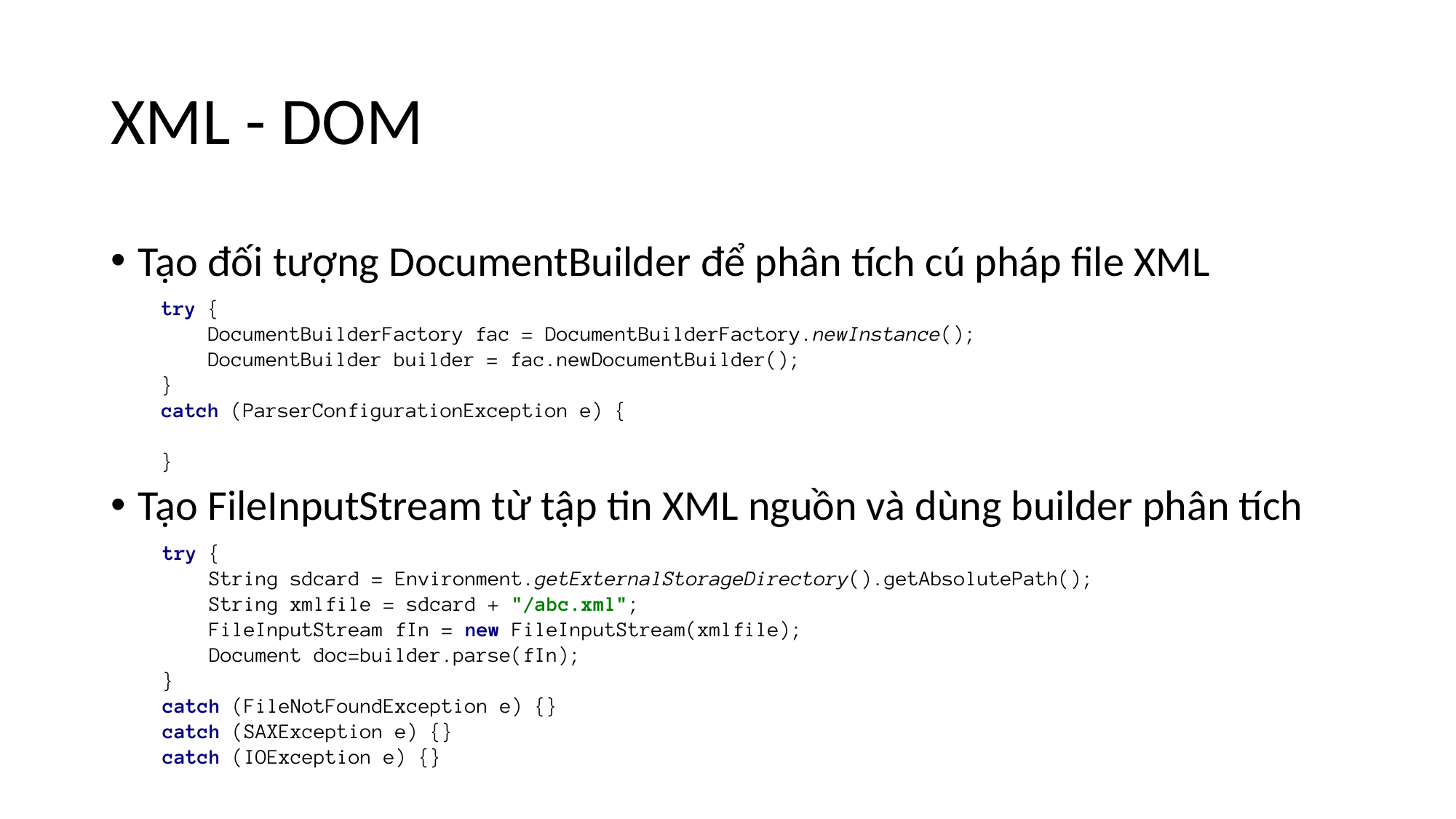

# XML - DOM
Tạo đối tượng DocumentBuilder để phân tích cú pháp file XML

Tạo FileInputStream từ tập tin XML nguồn và dùng builder phân tích
try {
    DocumentBuilderFactory fac = DocumentBuilderFactory.newInstance();
    DocumentBuilder builder = fac.newDocumentBuilder();
}
catch (ParserConfigurationException e) {
}
try {
    String sdcard = Environment.getExternalStorageDirectory().getAbsolutePath();
    String xmlfile = sdcard + "/abc.xml";
    FileInputStream fIn = new FileInputStream(xmlfile);
    Document doc=builder.parse(fIn);
}
catch (FileNotFoundException e) {}
catch (SAXException e) {}
catch (IOException e) {}